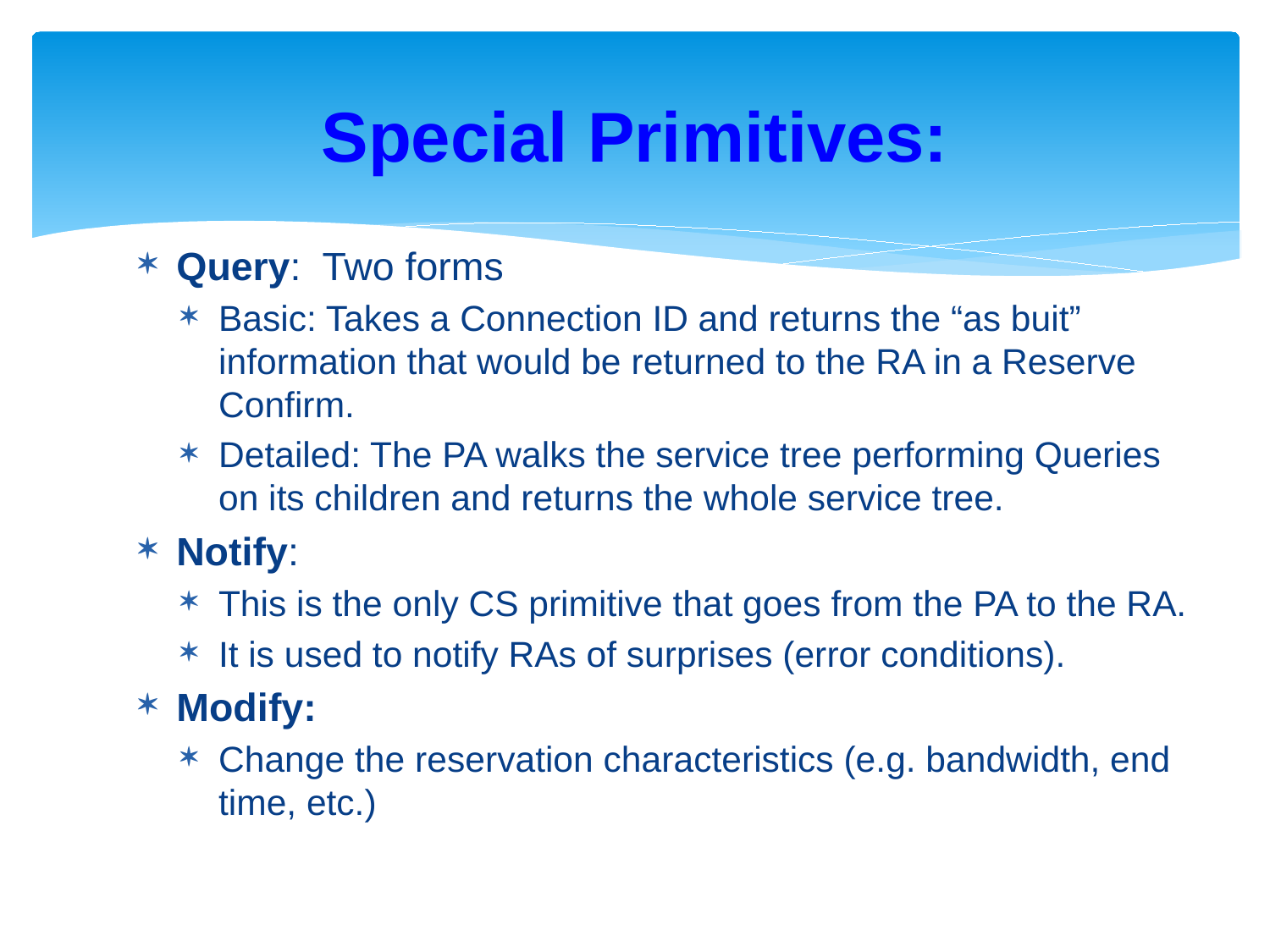

# Special Primitives:
Query:  Two forms
Basic: Takes a Connection ID and returns the “as buit” information that would be returned to the RA in a Reserve Confirm.
Detailed: The PA walks the service tree performing Queries on its children and returns the whole service tree.
Notify:
This is the only CS primitive that goes from the PA to the RA.
It is used to notify RAs of surprises (error conditions).
Modify:
Change the reservation characteristics (e.g. bandwidth, end time, etc.)